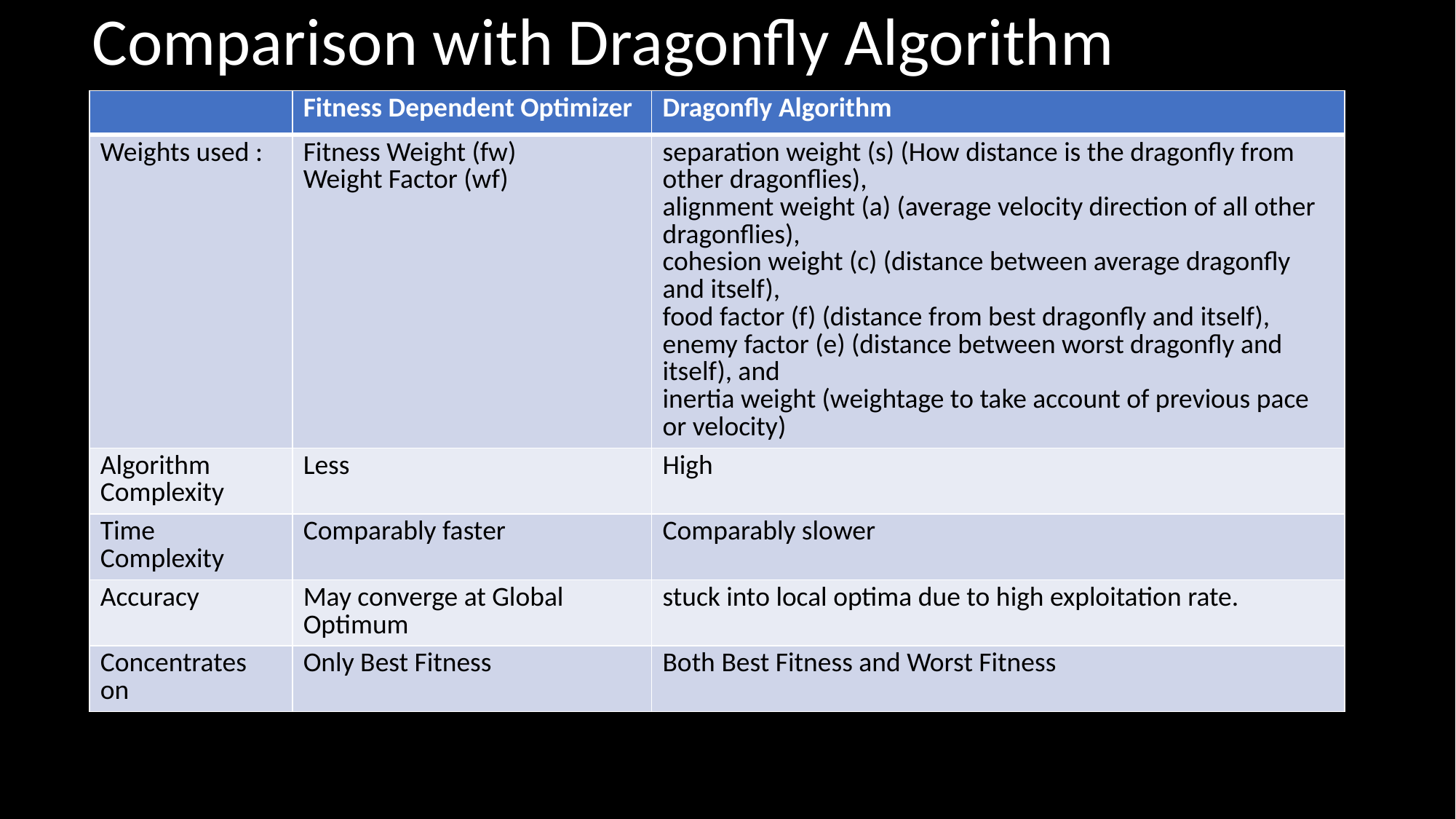

# Comparison with Dragonfly Algorithm
|  | Fitness Dependent Optimizer | Dragonfly Algorithm |
| --- | --- | --- |
| Weights used : | Fitness Weight (fw) Weight Factor (wf) | separation weight (s) (How distance is the dragonfly from other dragonflies), alignment weight (a) (average velocity direction of all other dragonflies), cohesion weight (c) (distance between average dragonfly and itself), food factor (f) (distance from best dragonfly and itself), enemy factor (e) (distance between worst dragonfly and itself), and inertia weight (weightage to take account of previous pace or velocity) |
| Algorithm Complexity | Less | High |
| Time Complexity | Comparably faster | Comparably slower |
| Accuracy | May converge at Global Optimum | stuck into local optima due to high exploitation rate. |
| Concentrates on | Only Best Fitness | Both Best Fitness and Worst Fitness |